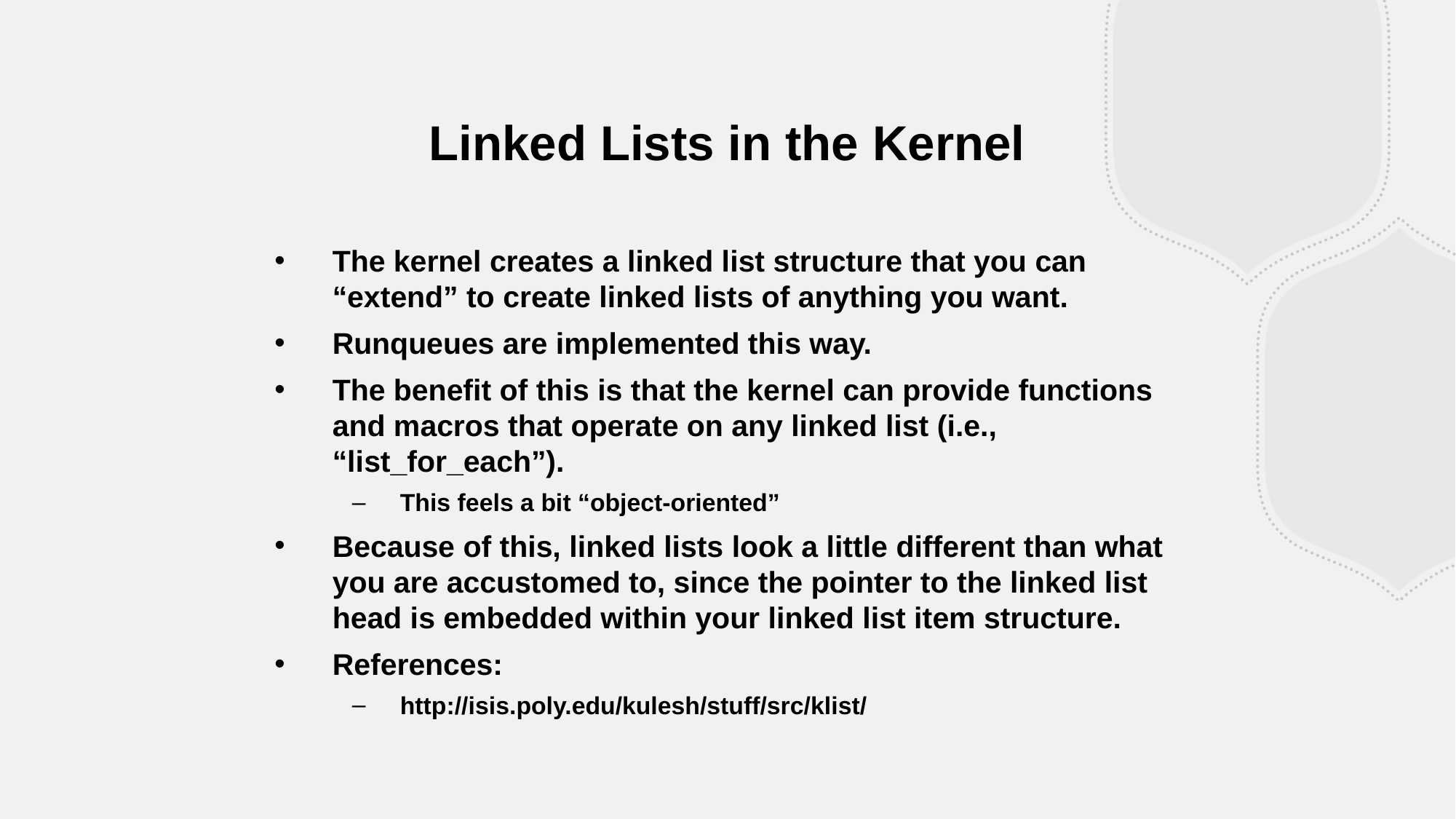

Linked Lists in the Kernel
The kernel creates a linked list structure that you can “extend” to create linked lists of anything you want.
Runqueues are implemented this way.
The benefit of this is that the kernel can provide functions and macros that operate on any linked list (i.e., “list_for_each”).
This feels a bit “object-oriented”
Because of this, linked lists look a little different than what you are accustomed to, since the pointer to the linked list head is embedded within your linked list item structure.
References:
http://isis.poly.edu/kulesh/stuff/src/klist/